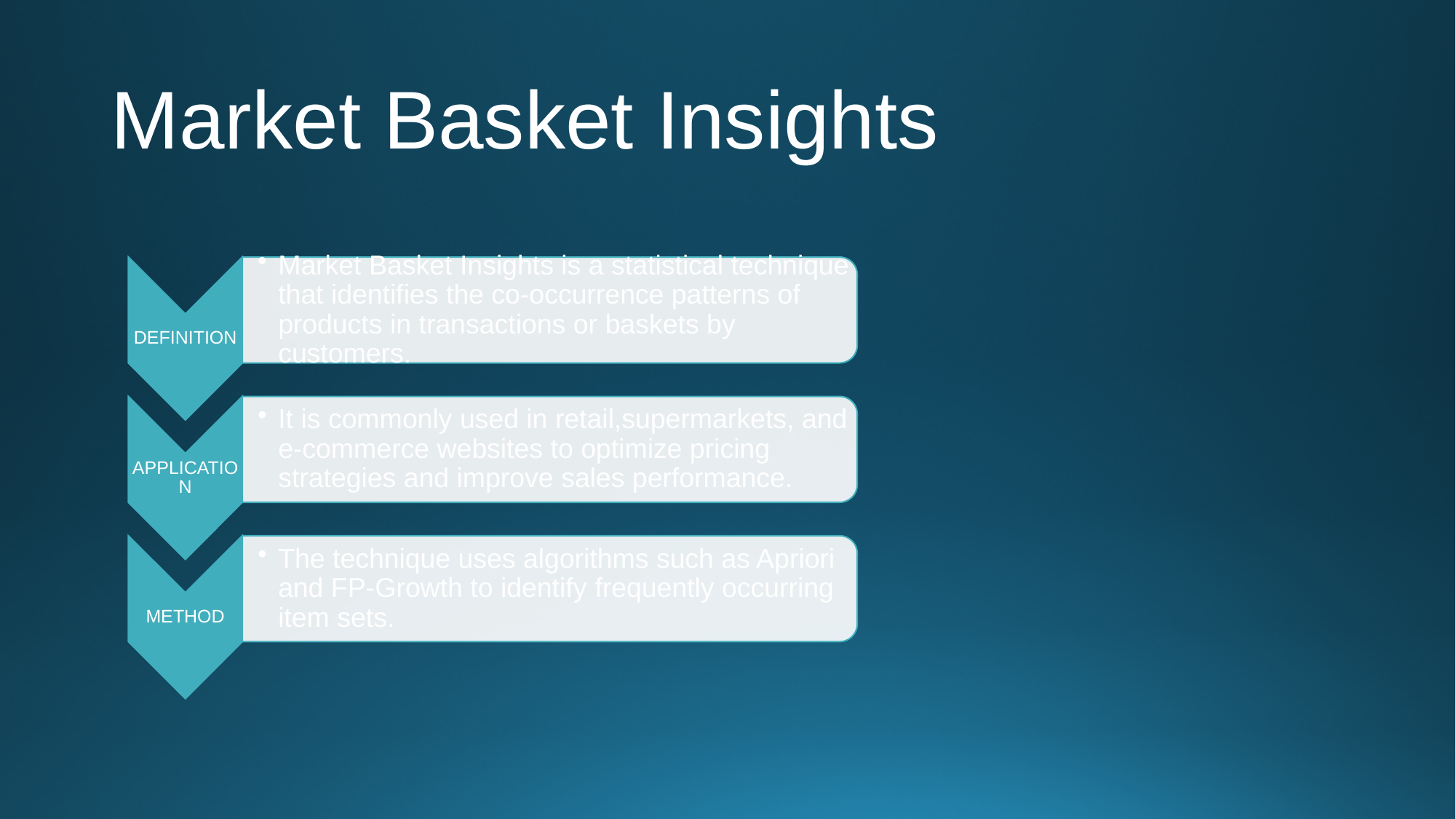

# Market Basket Insights
DEFINITION
Market Basket Insights is a statistical technique that identifies the co-occurrence patterns of products in transactions or baskets by customers.
APPLICATION
It is commonly used in retail,supermarkets, and e-commerce websites to optimize pricing strategies and improve sales performance.
METHOD
The technique uses algorithms such as Apriori and FP-Growth to identify frequently occurring item sets.